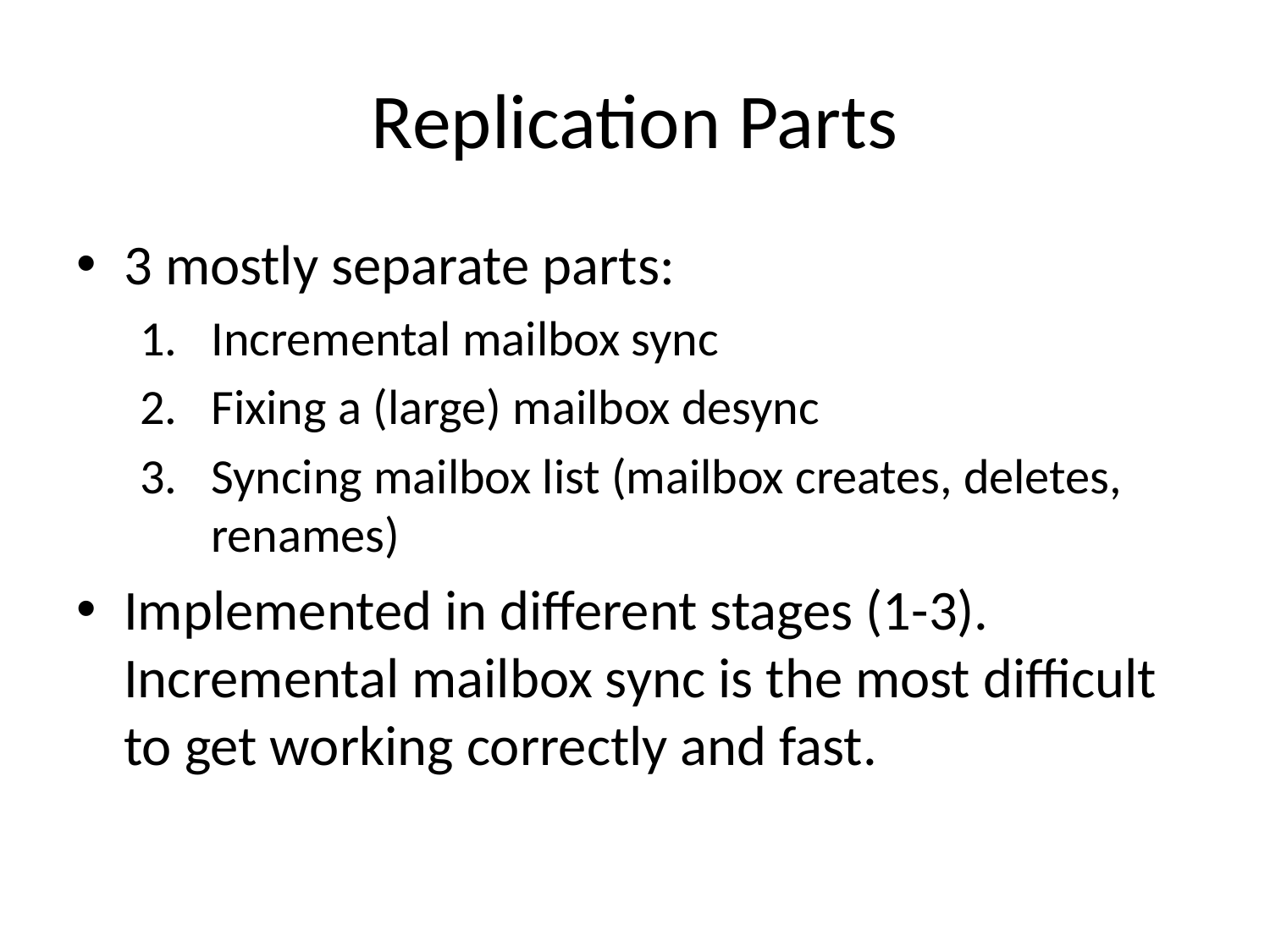

# Replication Parts
3 mostly separate parts:
Incremental mailbox sync
Fixing a (large) mailbox desync
Syncing mailbox list (mailbox creates, deletes, renames)
Implemented in different stages (1-3). Incremental mailbox sync is the most difficult to get working correctly and fast.